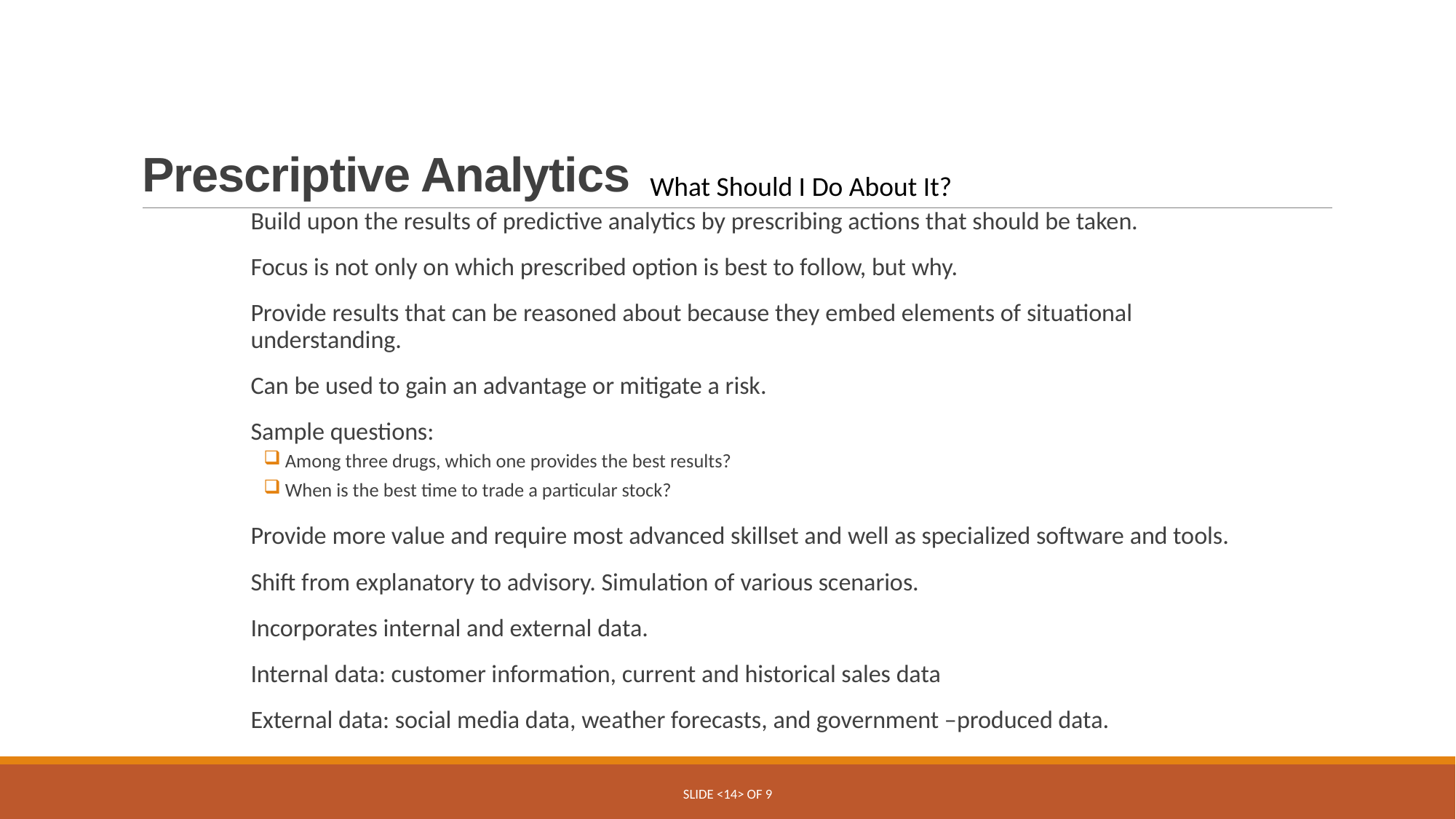

# Prescriptive Analytics
What Should I Do About It?
Build upon the results of predictive analytics by prescribing actions that should be taken.
Focus is not only on which prescribed option is best to follow, but why.
Provide results that can be reasoned about because they embed elements of situational understanding.
Can be used to gain an advantage or mitigate a risk.
Sample questions:
Among three drugs, which one provides the best results?
When is the best time to trade a particular stock?
Provide more value and require most advanced skillset and well as specialized software and tools.
Shift from explanatory to advisory. Simulation of various scenarios.
Incorporates internal and external data.
Internal data: customer information, current and historical sales data
External data: social media data, weather forecasts, and government –produced data.
Slide <14> of 9